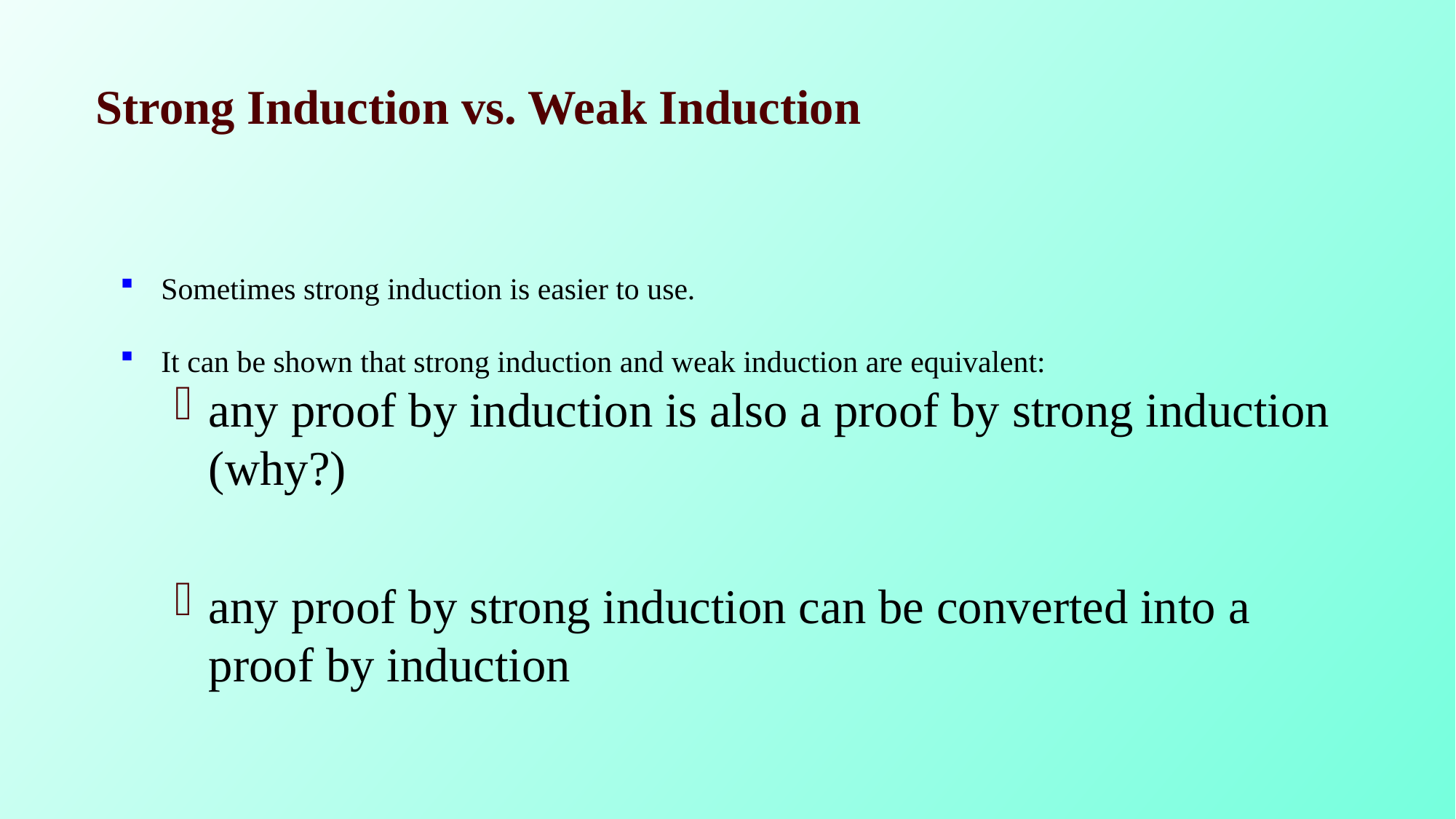

# Strong Induction vs. Weak Induction
Sometimes strong induction is easier to use.

It can be shown that strong induction and weak induction are equivalent:
any proof by induction is also a proof by strong induction (why?)

any proof by strong induction can be converted into a proof by induction